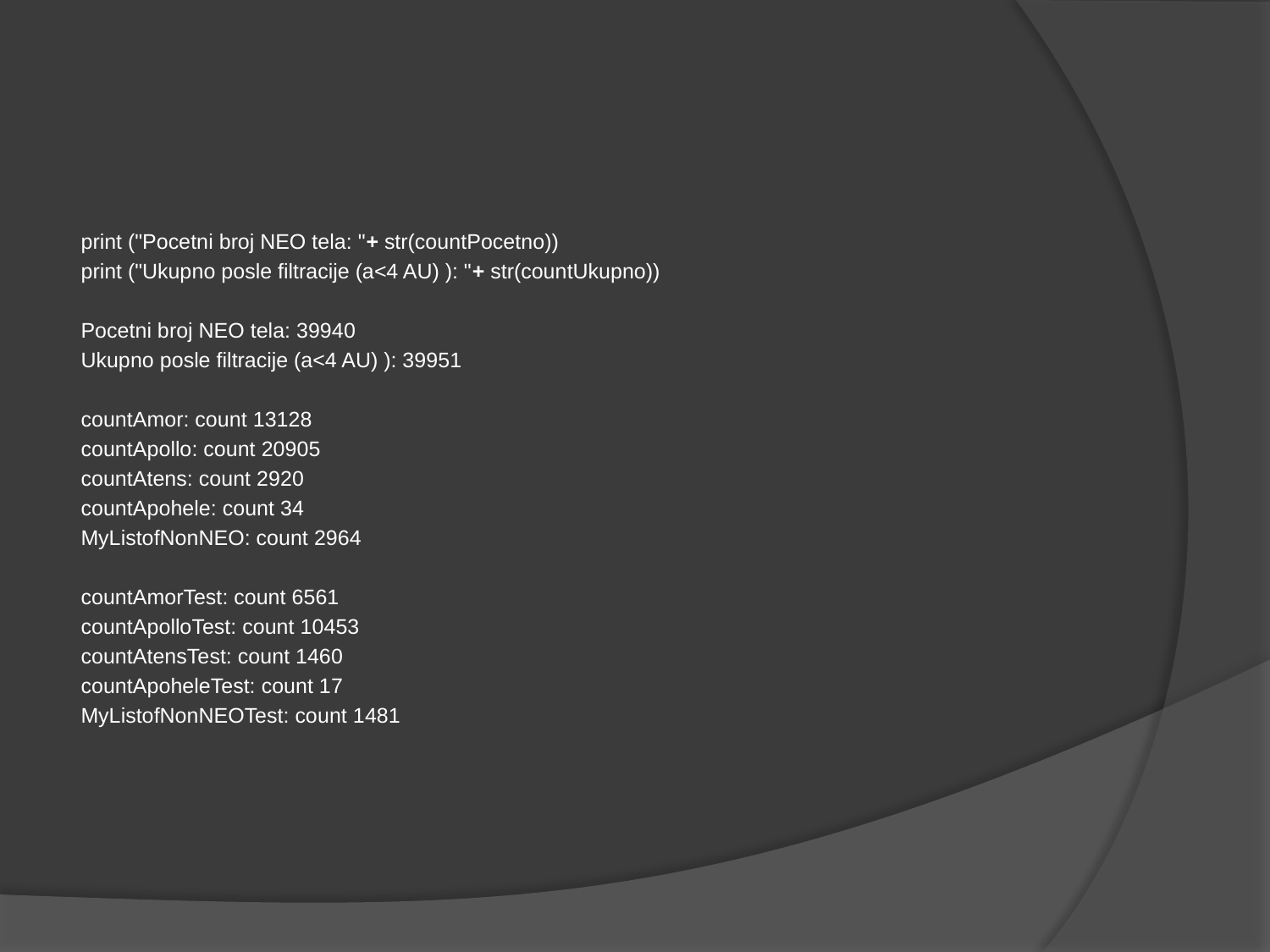

#
print ("Pocetni broj NEO tela: "+ str(countPocetno))
print ("Ukupno posle filtracije (a<4 AU) ): "+ str(countUkupno))

Pocetni broj NEO tela: 39940
Ukupno posle filtracije (a<4 AU) ): 39951

countAmor: count 13128
countApollo: count 20905
countAtens: count 2920
countApohele: count 34
MyListofNonNEO: count 2964

countAmorTest: count 6561
countApolloTest: count 10453
countAtensTest: count 1460
countApoheleTest: count 17
MyListofNonNEOTest: count 1481